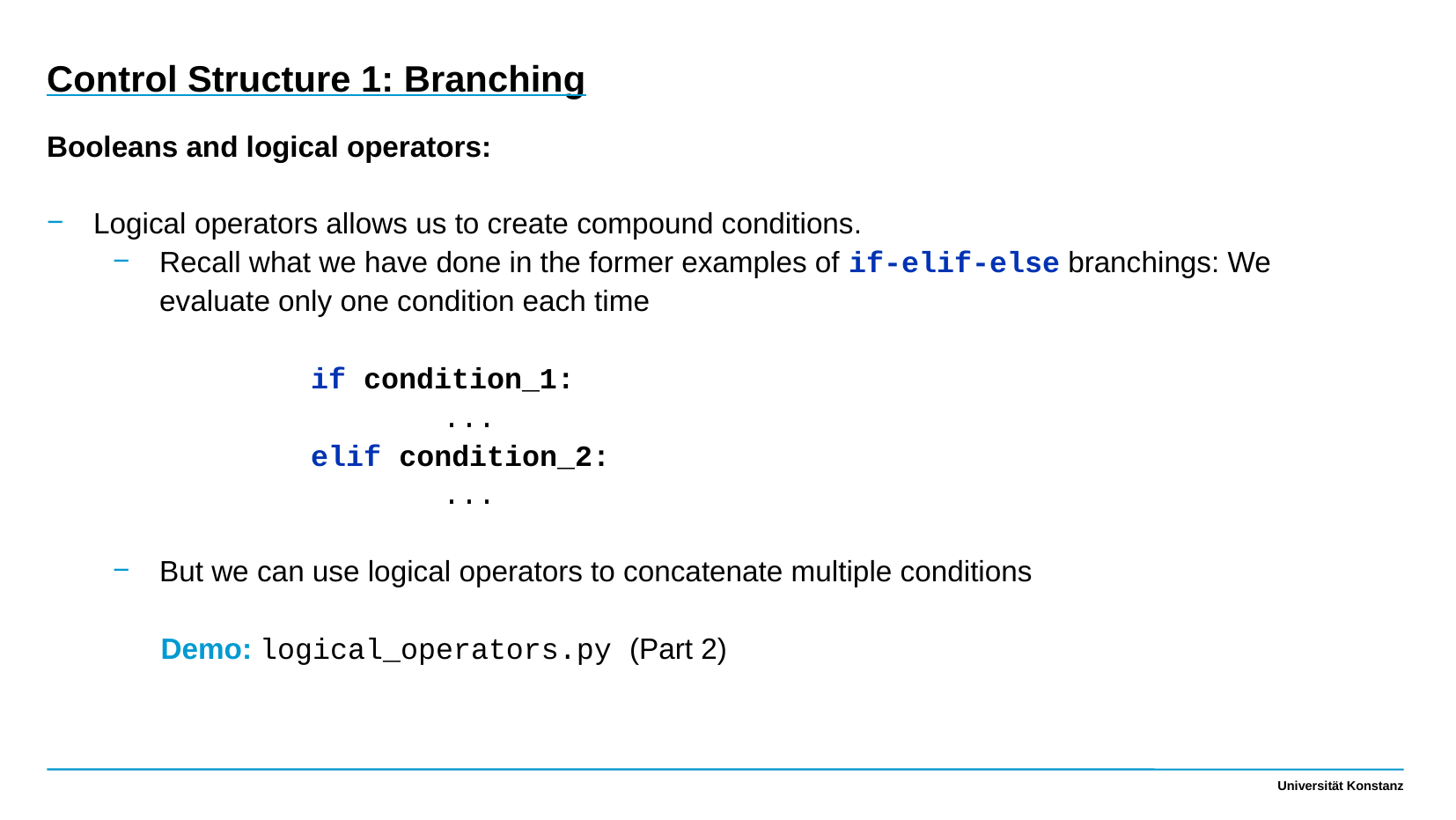

Control Structure 1: Branching
Booleans and logical operators:

Logical operators allows us to create compound conditions.
Recall what we have done in the former examples of if-elif-else branchings: We evaluate only one condition each time

	if condition_1:
		...
	elif condition_2:
		...

But we can use logical operators to concatenate multiple conditions

              Demo: logical_operators.py (Part 2)